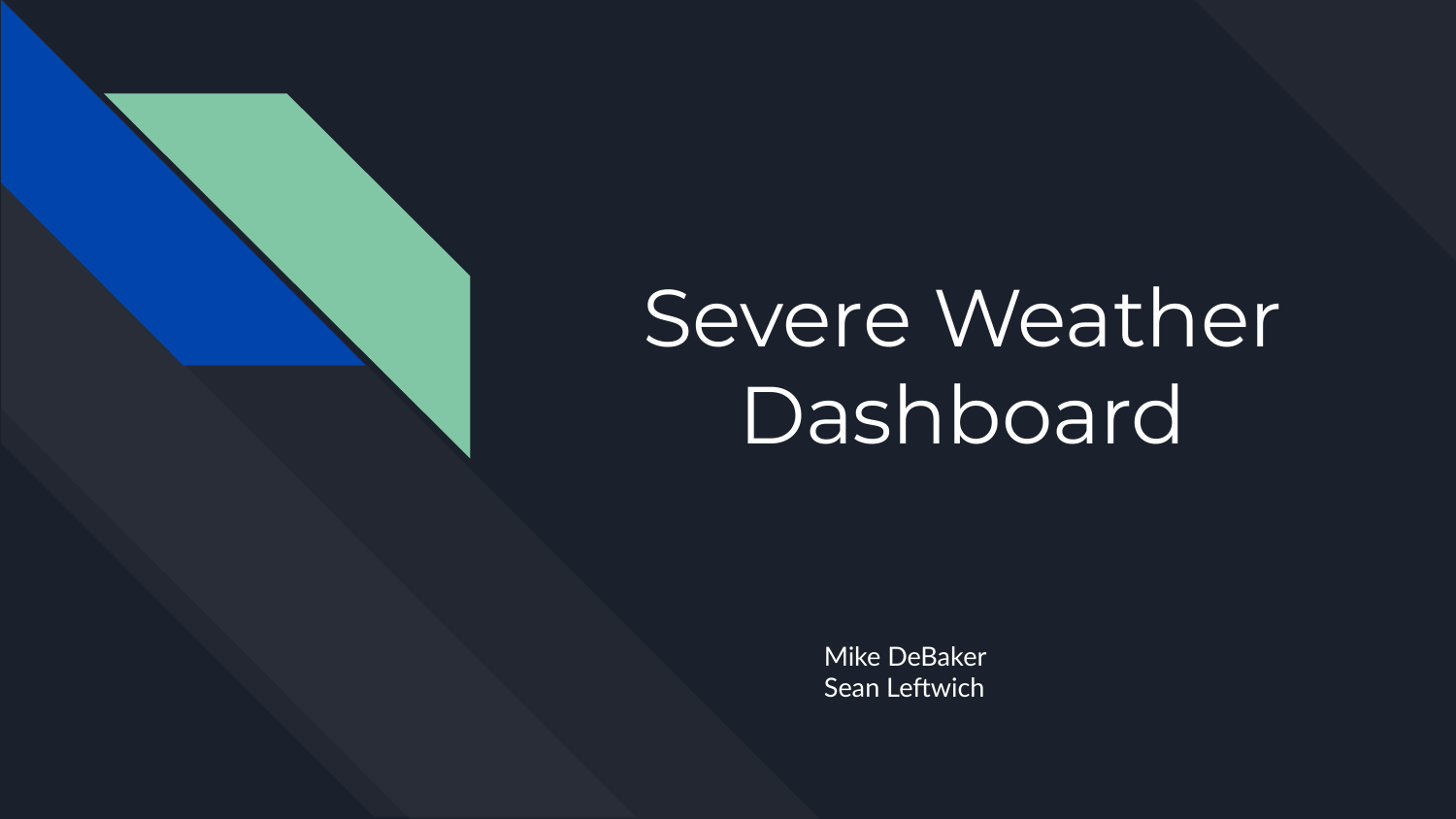

# Severe Weather Dashboard
Mike DeBaker
Sean Leftwich